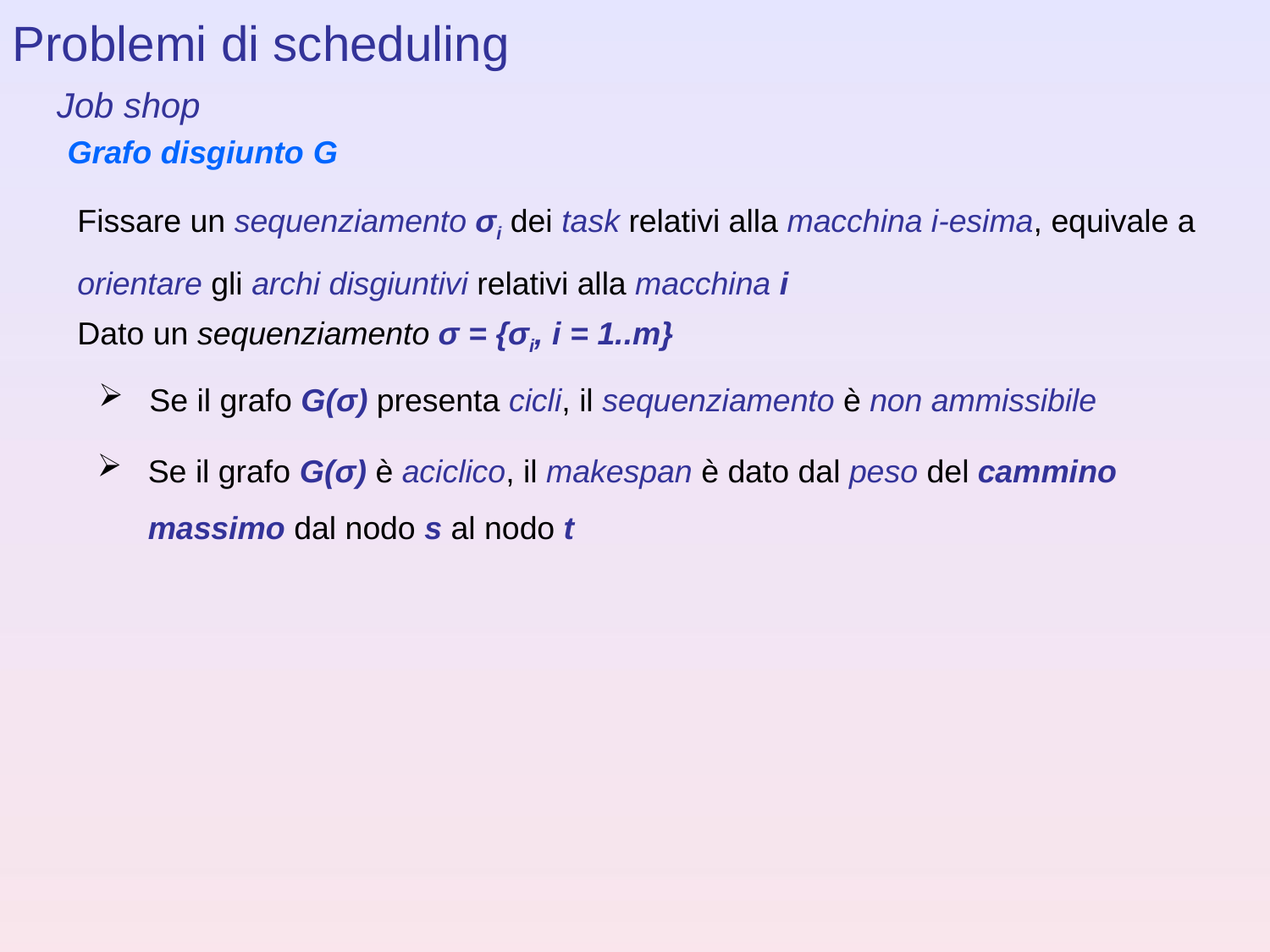

Problemi di scheduling
Job shop
Grafo disgiunto G
Fissare un sequenziamento σi dei task relativi alla macchina i-esima, equivale a orientare gli archi disgiuntivi relativi alla macchina i
Dato un sequenziamento σ = {σi, i = 1..m}
Se il grafo G(σ) presenta cicli, il sequenziamento è non ammissibile
Se il grafo G(σ) è aciclico, il makespan è dato dal peso del cammino massimo dal nodo s al nodo t